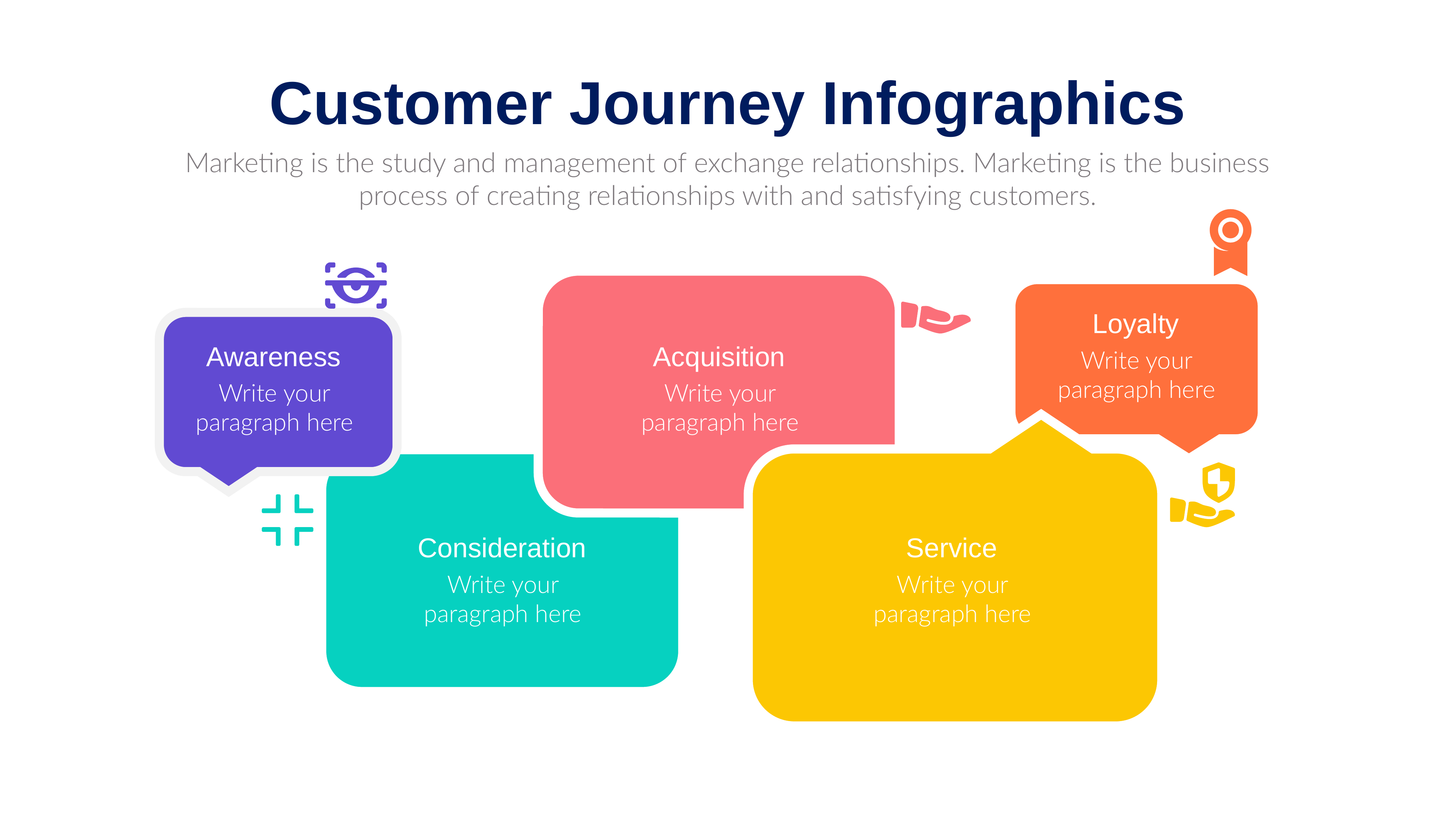

Customer Journey Infographics
Marketing is the study and management of exchange relationships. Marketing is the business process of creating relationships with and satisfying customers.

Loyalty

Awareness
Acquisition
Write your paragraph here
Write your paragraph here
Write your paragraph here

Consideration
Service
Write your paragraph here
Write your paragraph here